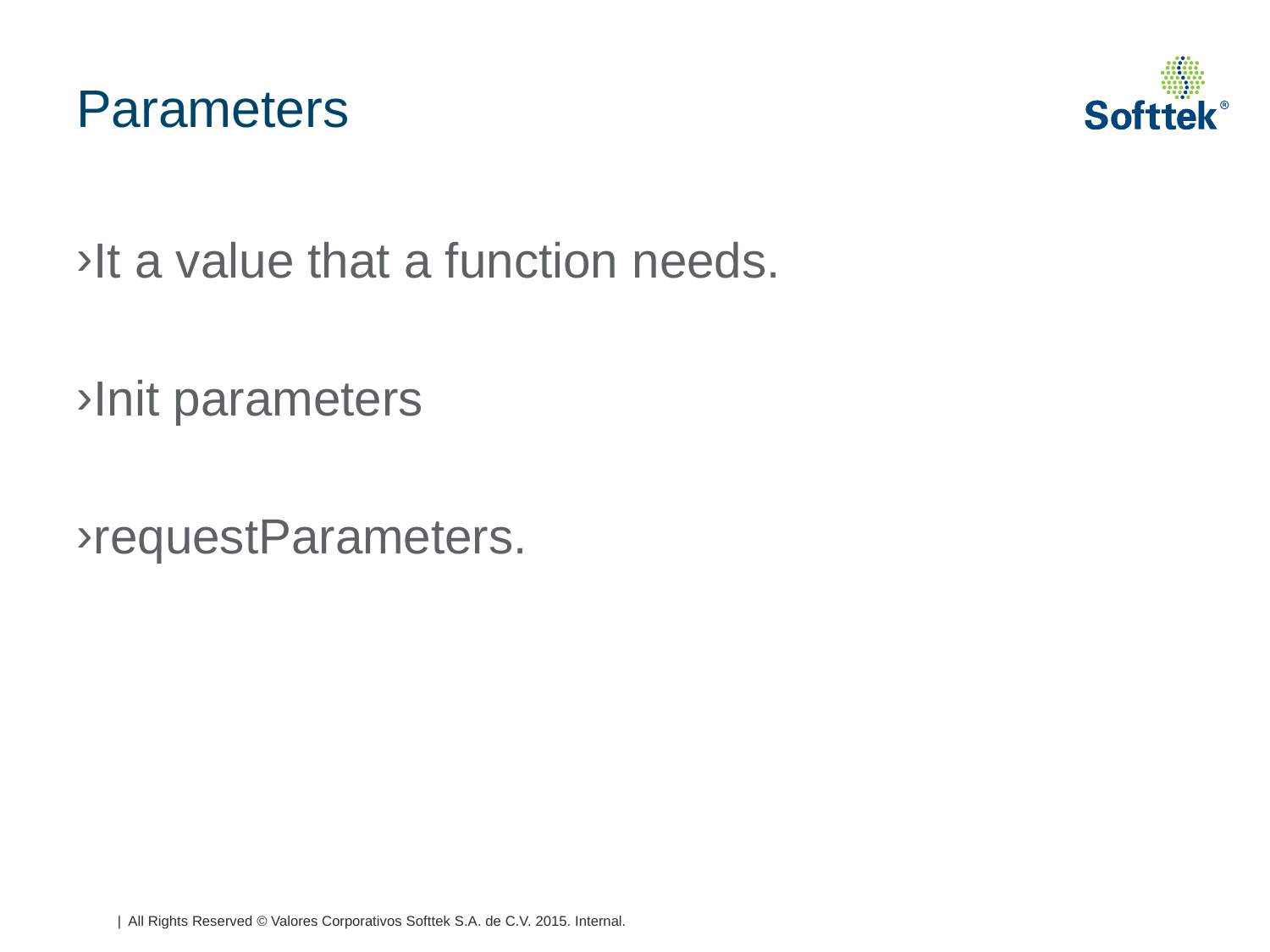

# Parameters
It a value that a function needs.

Init parameters

requestParameters.